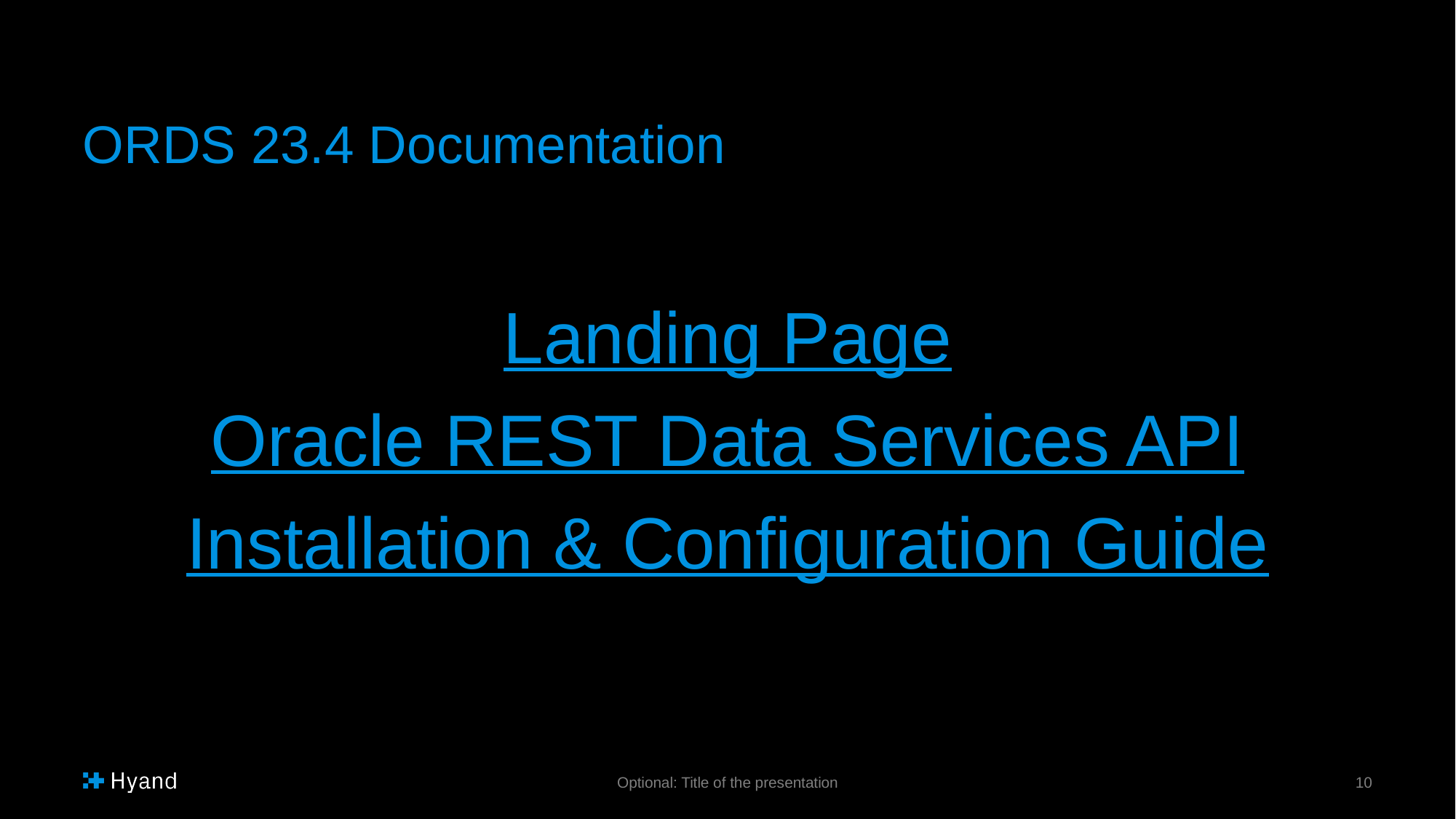

# ORDS 23.4 Documentation
Landing Page
Oracle REST Data Services API
Installation & Configuration Guide
Optional: Title of the presentation
10